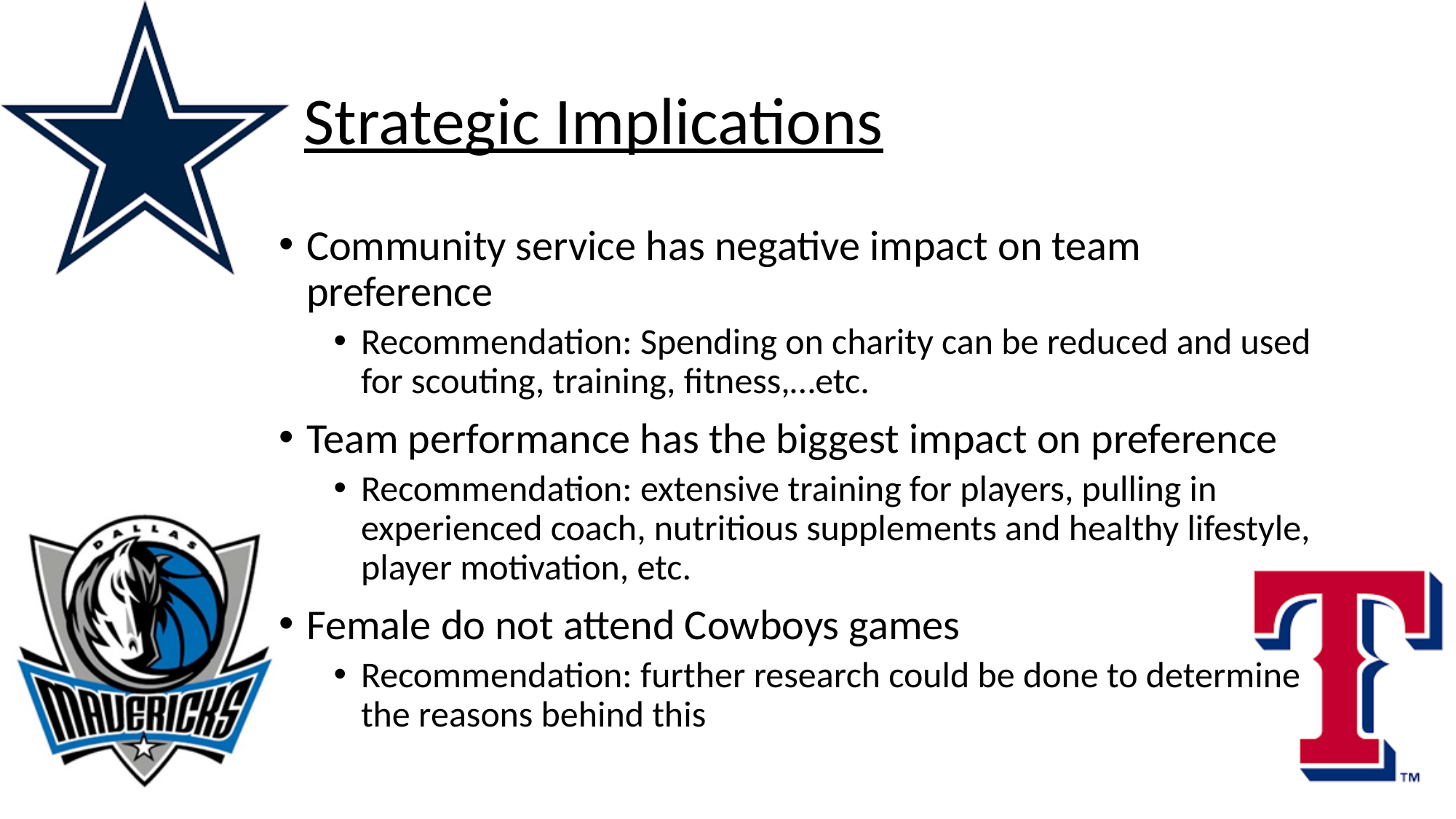

# Strategic Implications
Community service has negative impact on team preference
Recommendation: Spending on charity can be reduced and used for scouting, training, fitness,…etc.
Team performance has the biggest impact on preference
Recommendation: extensive training for players, pulling in experienced coach, nutritious supplements and healthy lifestyle, player motivation, etc.
Female do not attend Cowboys games
Recommendation: further research could be done to determine the reasons behind this